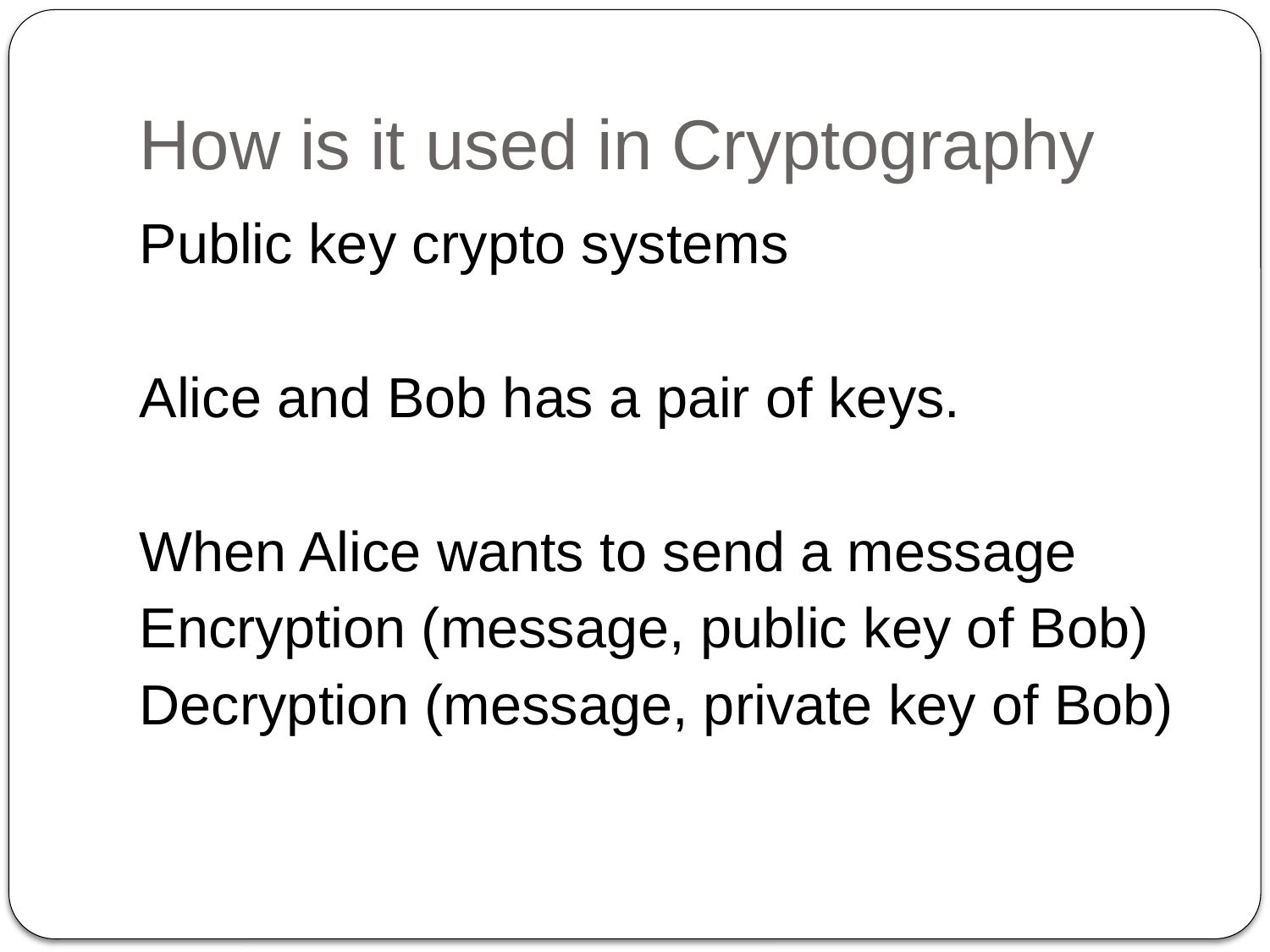

# How is it used in Cryptography
Public key crypto systems

Alice and Bob has a pair of keys.

When Alice wants to send a message
Encryption (message, public key of Bob)
Decryption (message, private key of Bob)